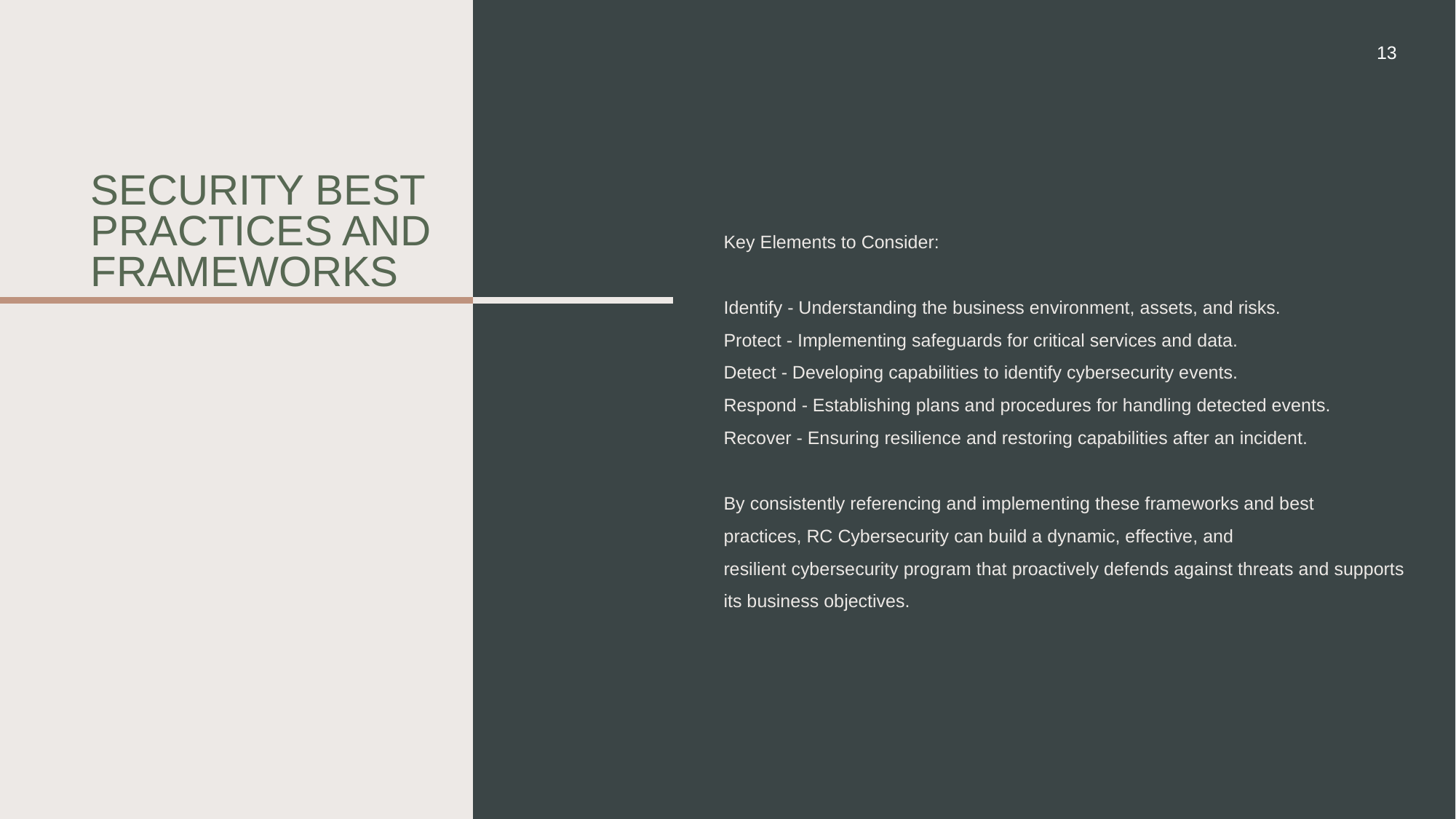

13
# Security Best Practices and Frameworks
Key Elements to Consider:

Identify - Understanding the business environment, assets, and risks.
Protect - Implementing safeguards for critical services and data.
Detect - Developing capabilities to identify cybersecurity events.
Respond - Establishing plans and procedures for handling detected events.
Recover - Ensuring resilience and restoring capabilities after an incident.

By consistently referencing and implementing these frameworks and best practices, RC Cybersecurity can build a dynamic, effective, and resilient cybersecurity program that proactively defends against threats and supports its business objectives.